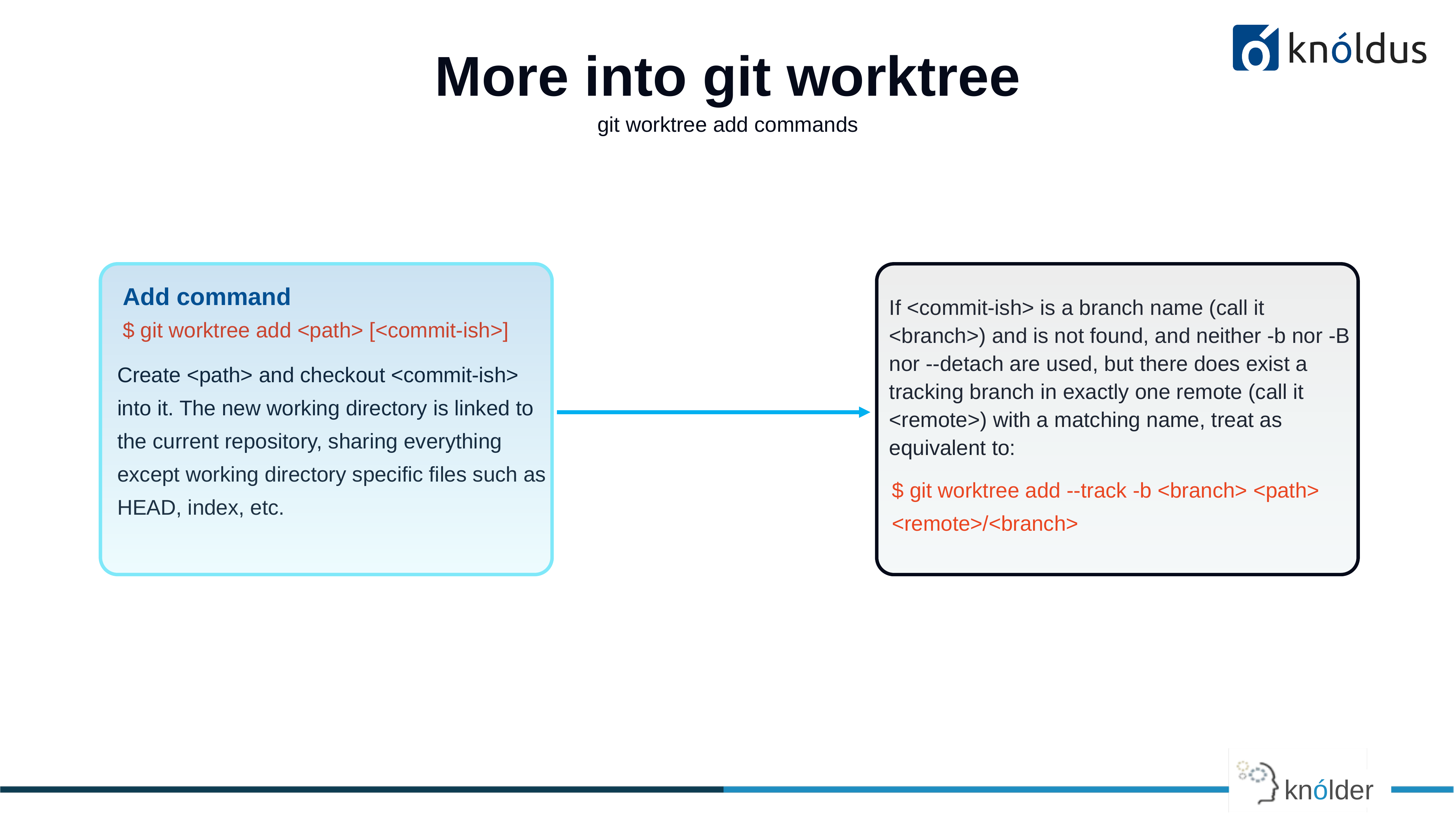

# More into git worktree
git worktree add commands

Add command
If <commit-ish> is a branch name (call it <branch>) and is not found, and neither -b nor -B nor --detach are used, but there does exist a tracking branch in exactly one remote (call it <remote>) with a matching name, treat as equivalent to:
$ git worktree add <path> [<commit-ish>]
Create <path> and checkout <commit-ish> into it. The new working directory is linked to the current repository, sharing everything except working directory specific files such as HEAD, index, etc.
$ git worktree add --track -b <branch> <path> <remote>/<branch>
knólder